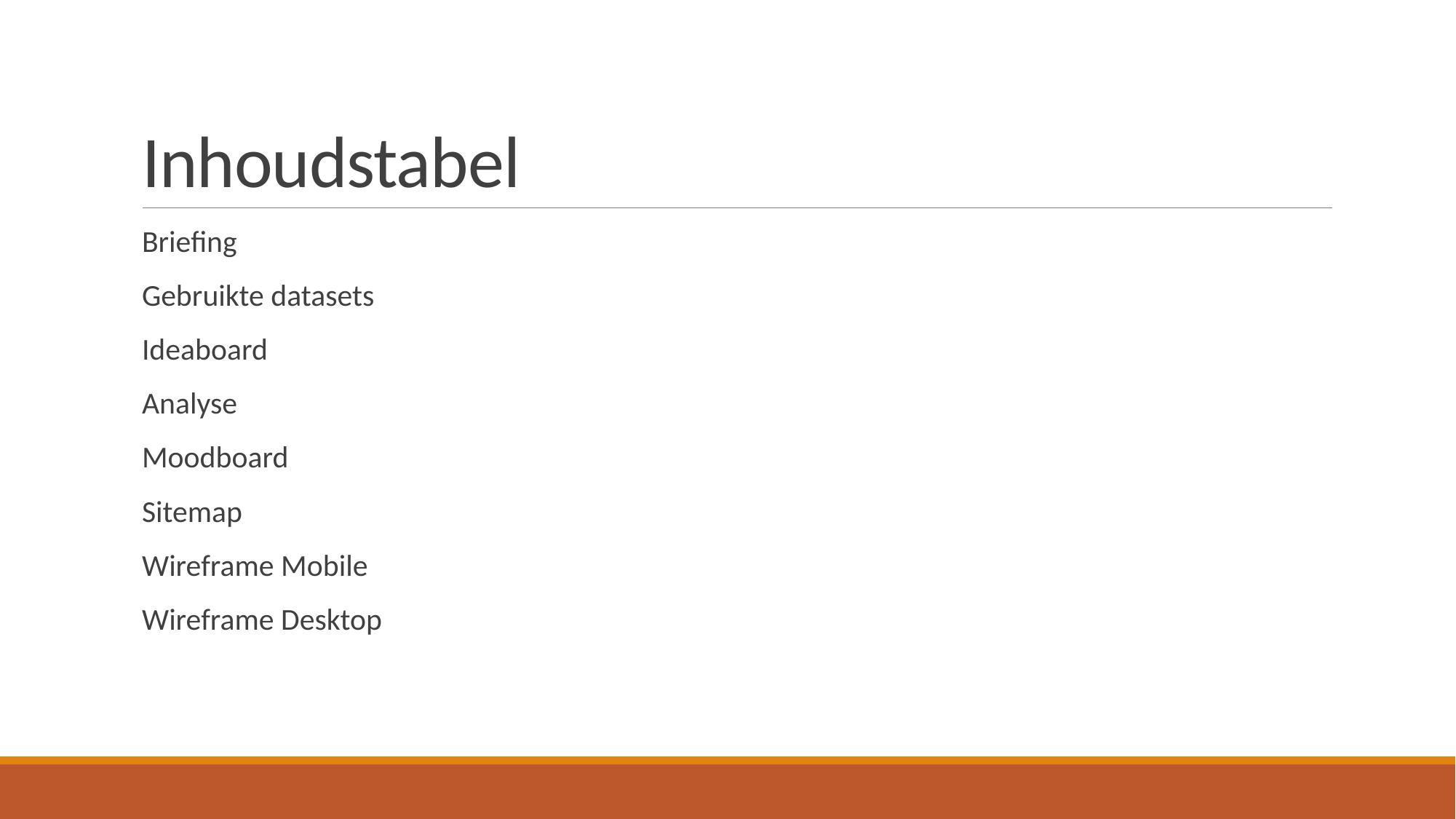

# Inhoudstabel
Briefing
Gebruikte datasets
Ideaboard
Analyse
Moodboard
Sitemap
Wireframe Mobile
Wireframe Desktop